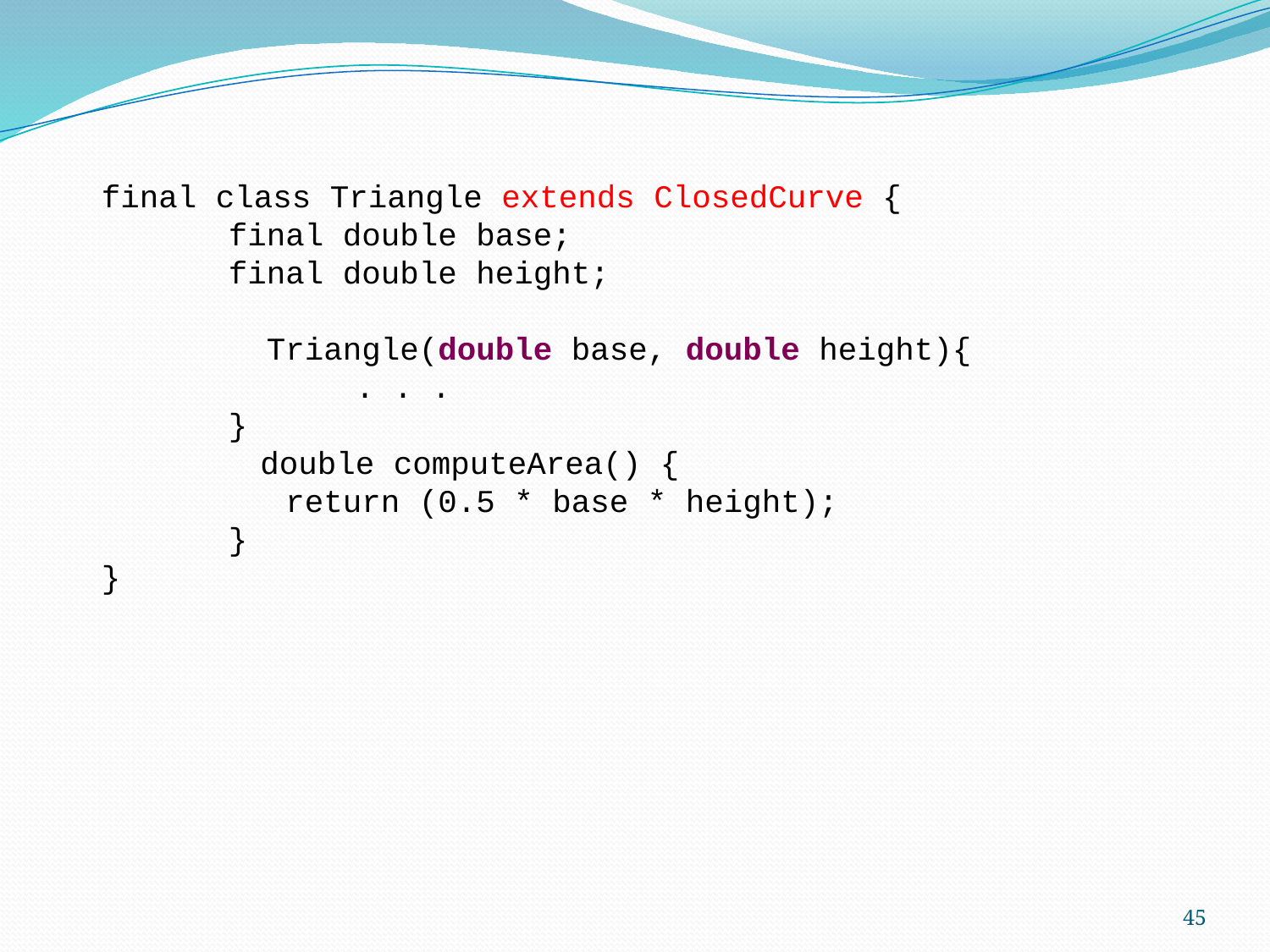

final class Triangle extends ClosedCurve {
	final double base;
	final double height;

	Triangle(double base, double height){
		. . .
	}
	double computeArea() {
	   return (0.5 * base * height);
	}
}

45